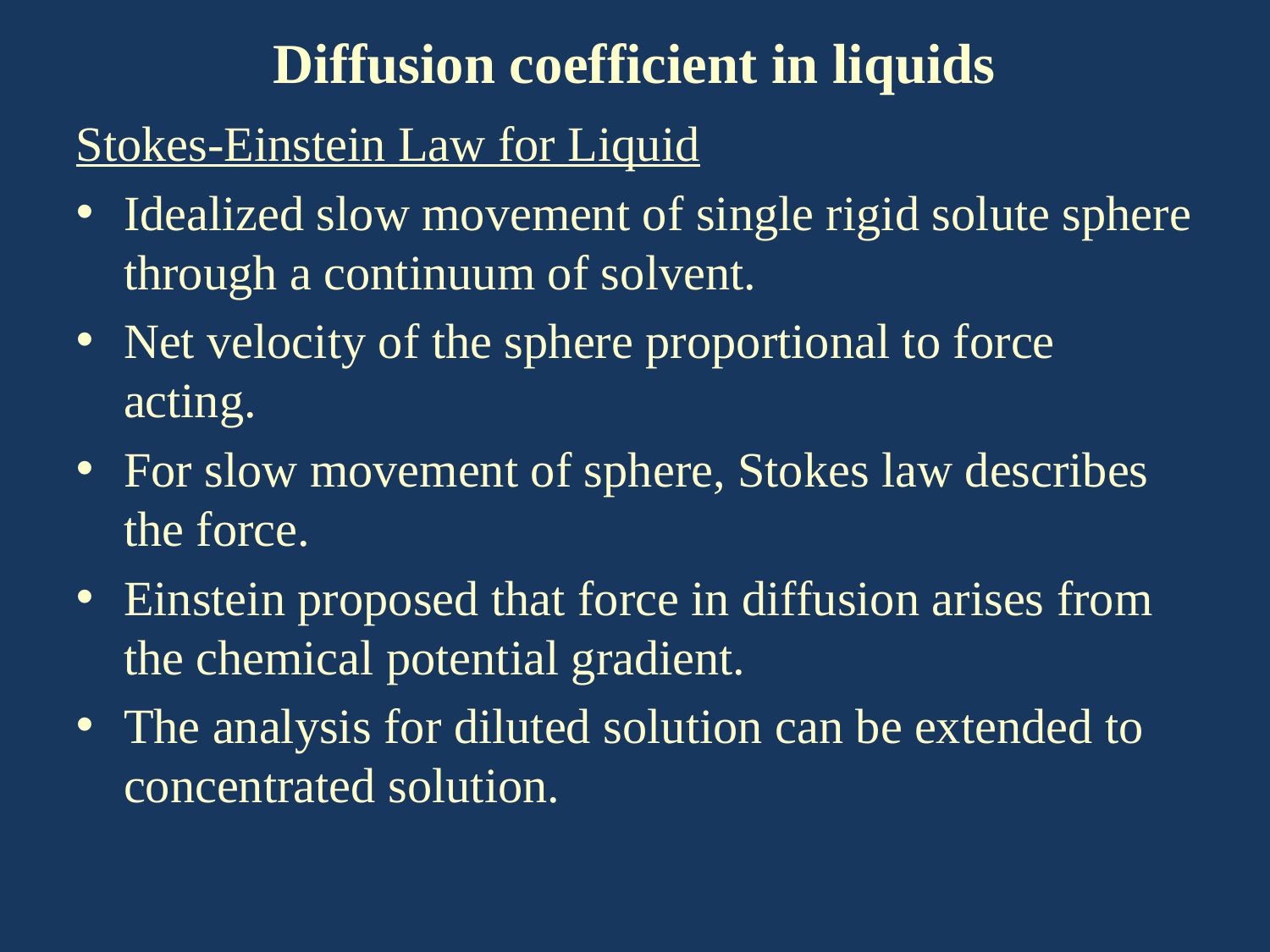

Diffusion coefficient in liquids
Stokes-Einstein Law for Liquid
Idealized slow movement of single rigid solute sphere through a continuum of solvent.
Net velocity of the sphere proportional to force acting.
For slow movement of sphere, Stokes law describes the force.
Einstein proposed that force in diffusion arises from the chemical potential gradient.
The analysis for diluted solution can be extended to concentrated solution.